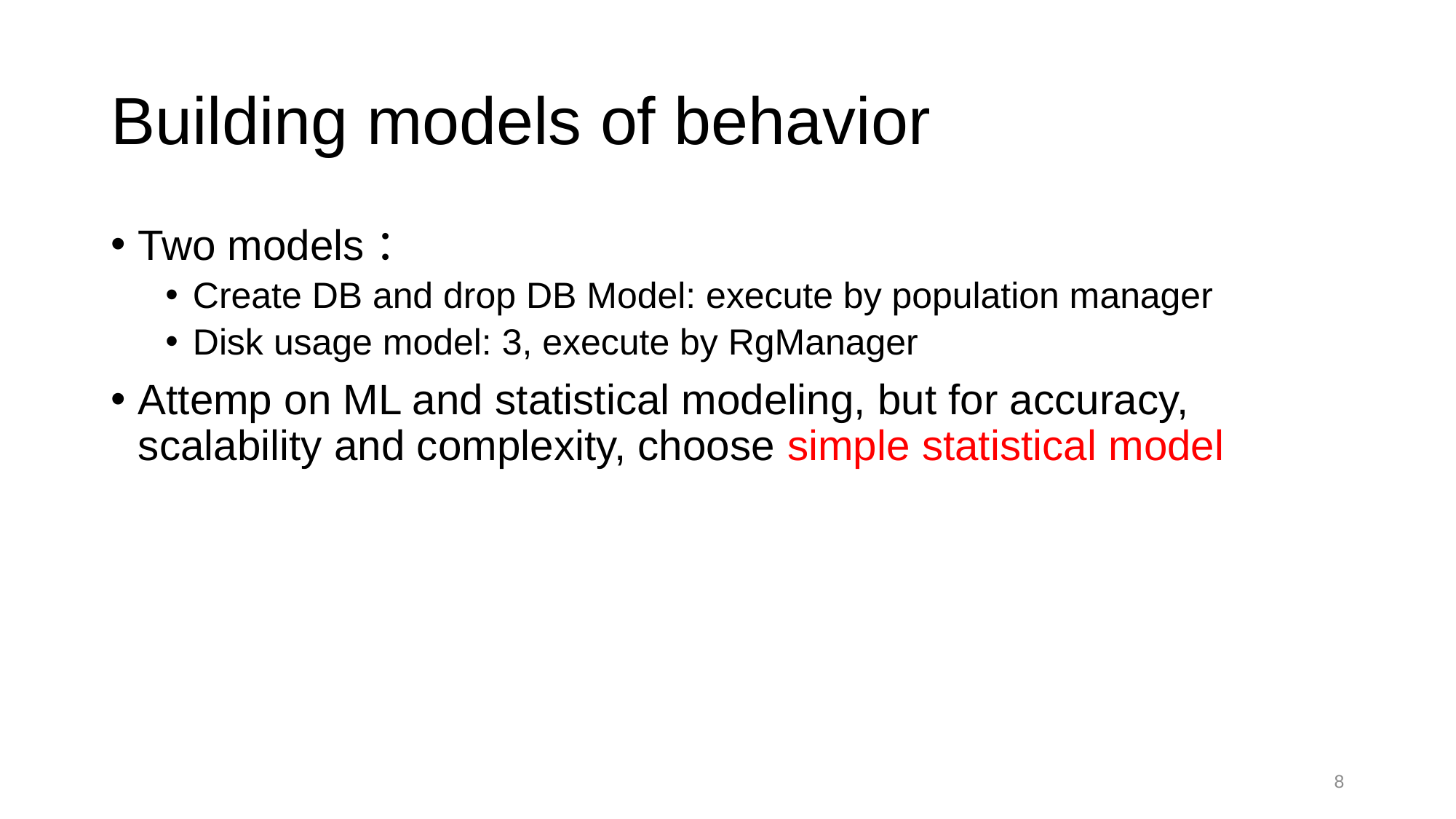

# Building models of behavior
Two models：
Create DB and drop DB Model: execute by population manager
Disk usage model: 3, execute by RgManager
Attemp on ML and statistical modeling, but for accuracy, scalability and complexity, choose simple statistical model
8